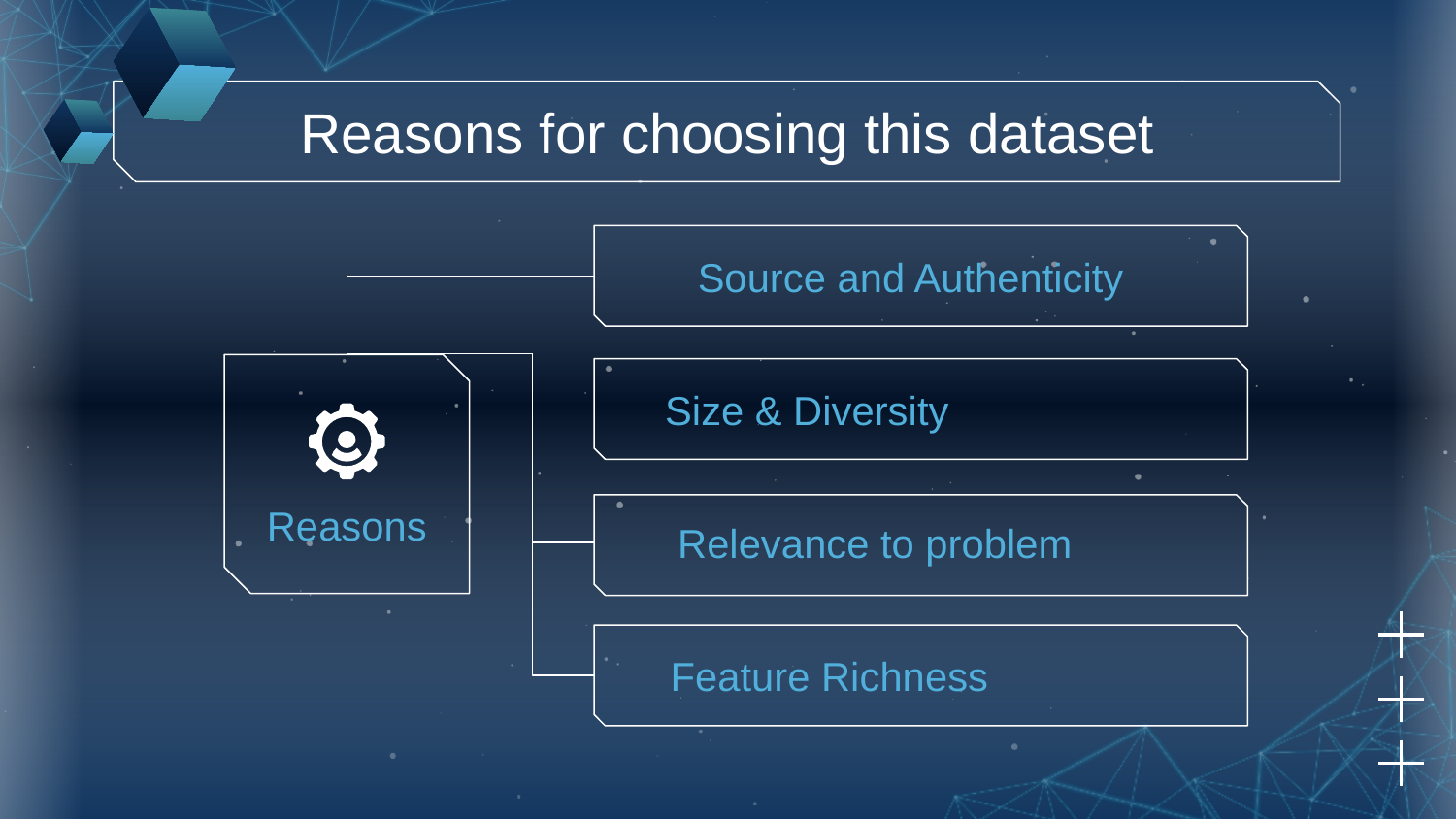

# Reasons for choosing this dataset

Source and Authenticity

Size & Diversity

Reasons

Relevance to problem

Feature Richness